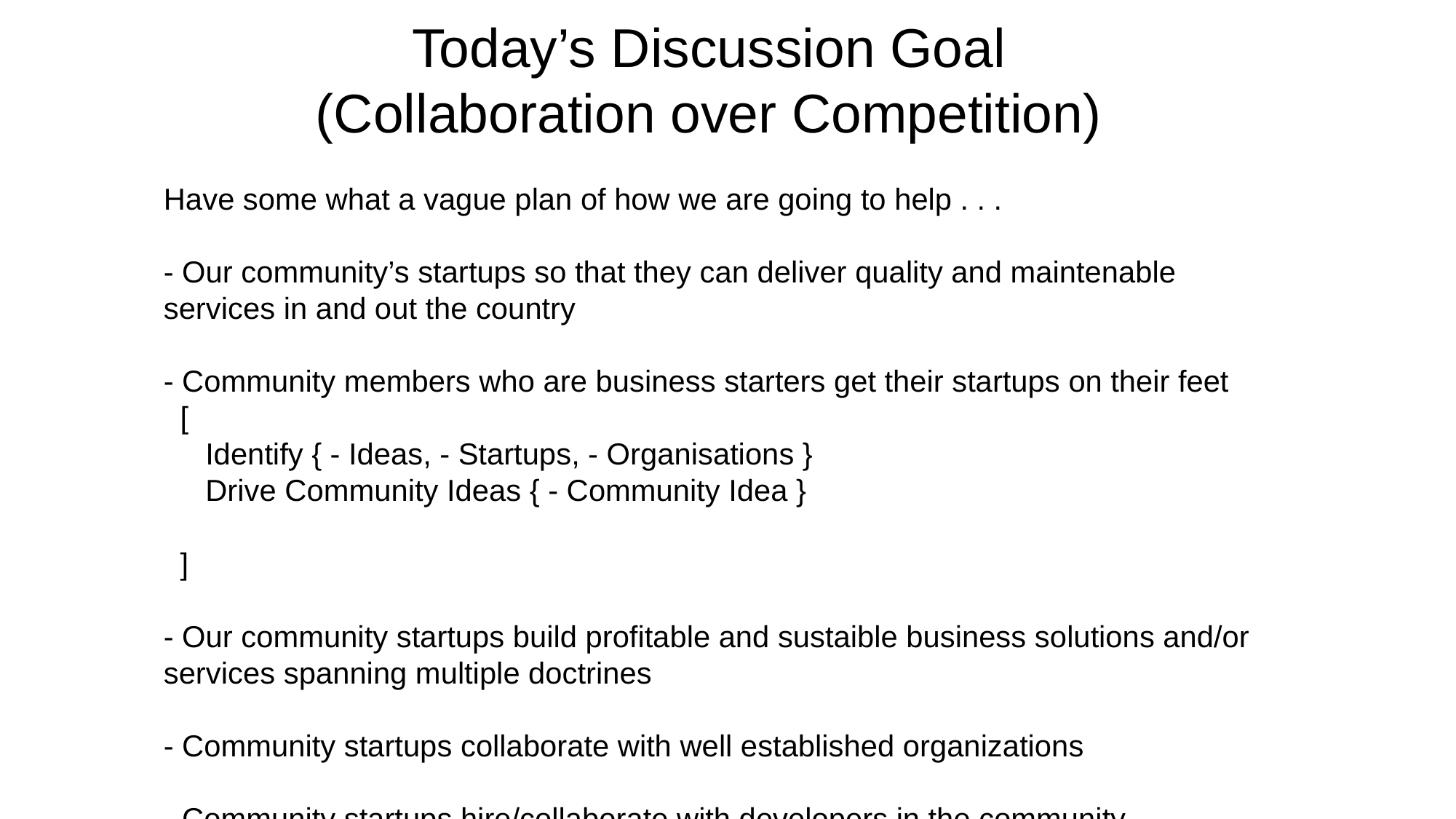

Today’s Discussion Goal
(Collaboration over Competition)

Have some what a vague plan of how we are going to help . . .

- Our community’s startups so that they can deliver quality and maintenable services in and out the country

- Community members who are business starters get their startups on their feet
  [
     Identify { - Ideas, - Startups, - Organisations }
     Drive Community Ideas { - Community Idea }

  ]

- Our community startups build profitable and sustaible business solutions and/or services spanning multiple doctrines

- Community startups collaborate with well established organizations

- Community startups hire/collaborate with developers in the community